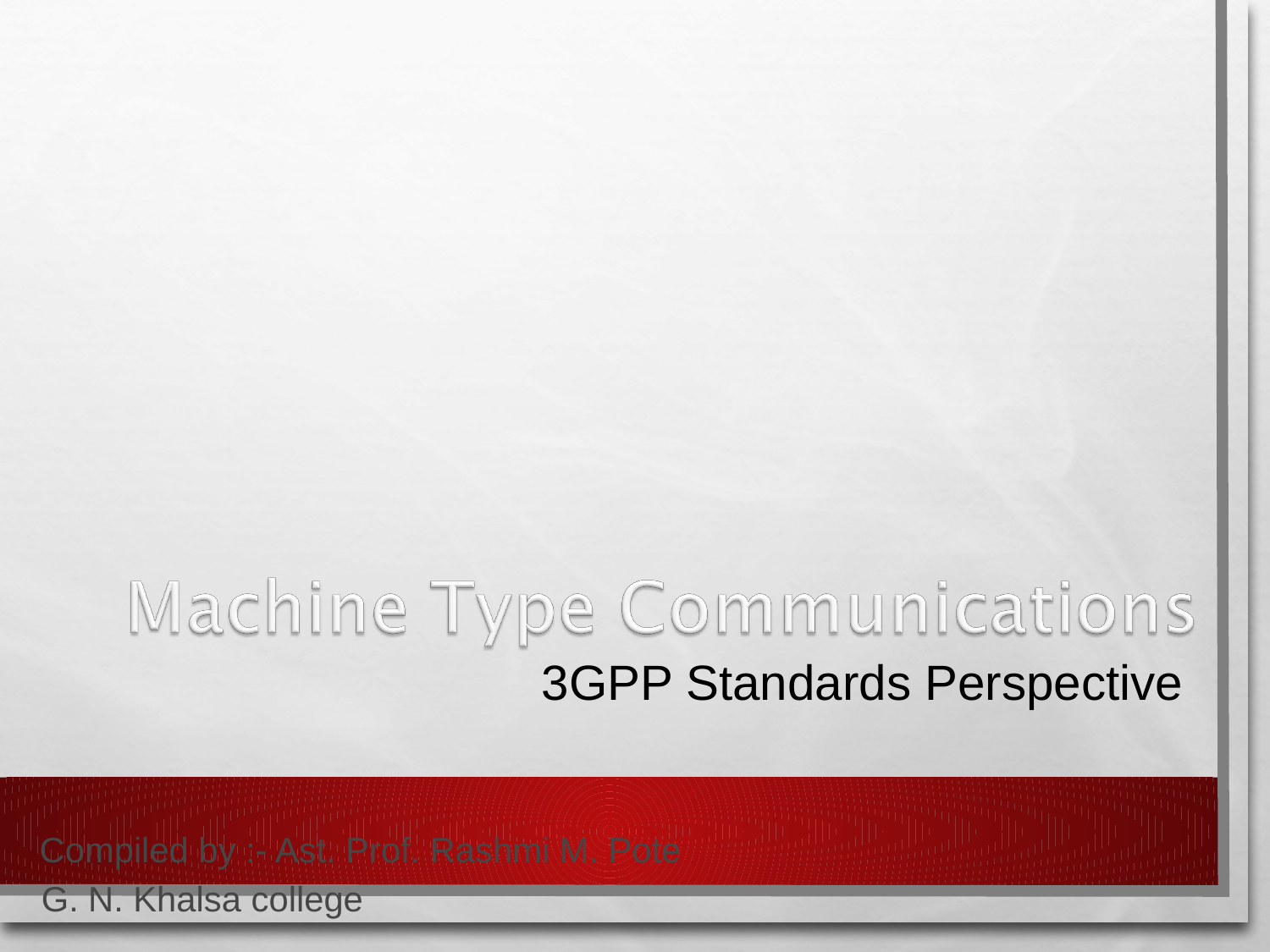

3GPP Standards Perspective
Compiled by :- Ast. Prof. Rashmi M. Pote
G. N. Khalsa college